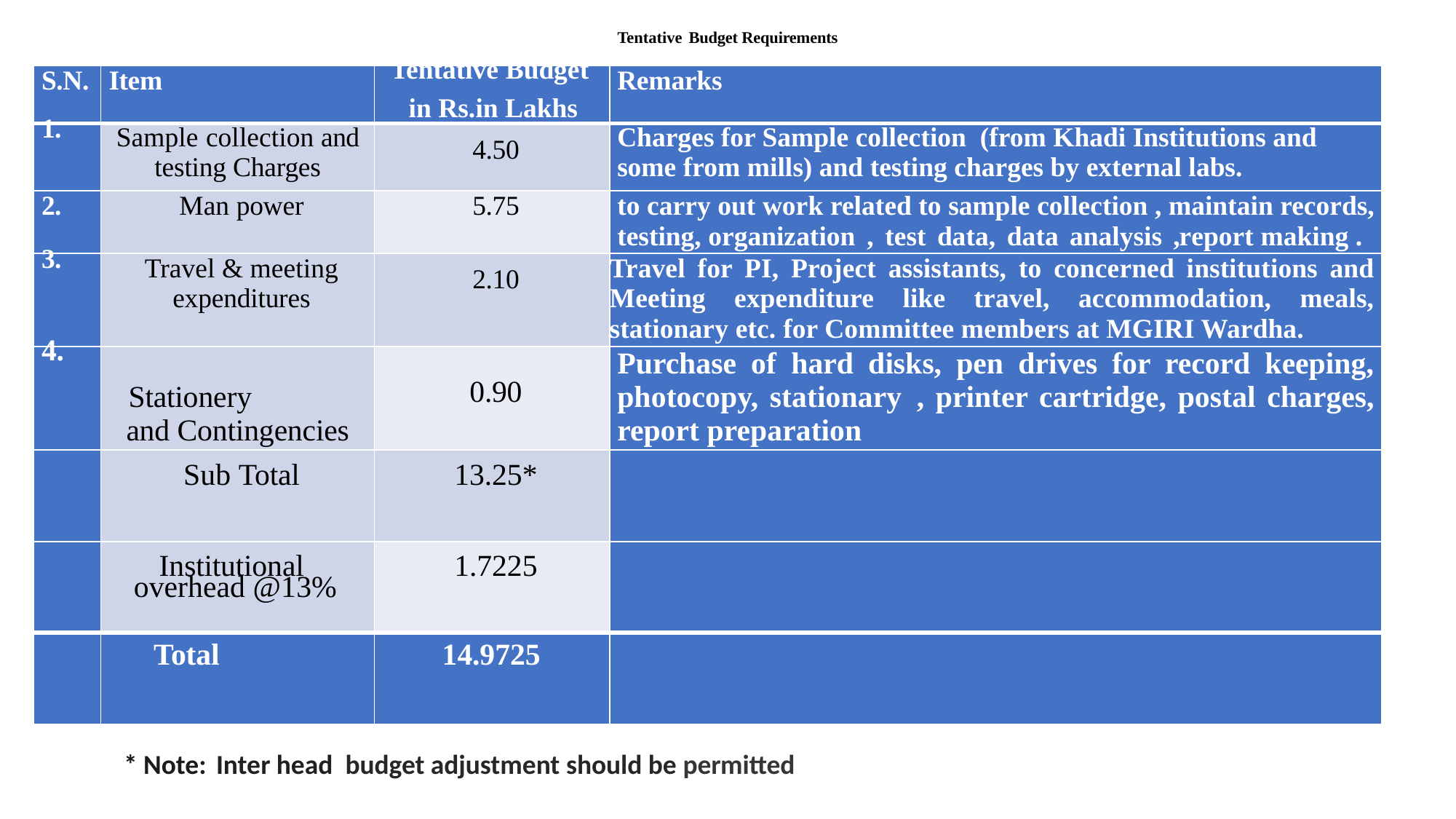

# Tentative Budget Requirements
| S.N. | Item | Tentative Budget in Rs.in Lakhs | Remarks |
| --- | --- | --- | --- |
| 1. | Sample collection and testing Charges | 4.50 | Charges for Sample collection (from Khadi Institutions and some from mills) and testing charges by external labs. |
| 2. | Man power | 5.75 | to carry out work related to sample collection , maintain records, testing, organization , test data, data analysis ,report making . |
| 3. | Travel & meeting expenditures | 2.10 | Travel for PI, Project assistants, to concerned institutions and Meeting expenditure like travel, accommodation, meals, stationary etc. for Committee members at MGIRI Wardha. |
| 4. | Stationery and Contingencies | 0.90 | Purchase of hard disks, pen drives for record keeping, photocopy, stationary , printer cartridge, postal charges, report preparation |
|  | Sub Total | 13.25\* |  |
|  | Institutional overhead @13% | 1.7225 |  |
|  | Total | 14.9725 |  |
* Note: Inter head  budget adjustment should be permitted